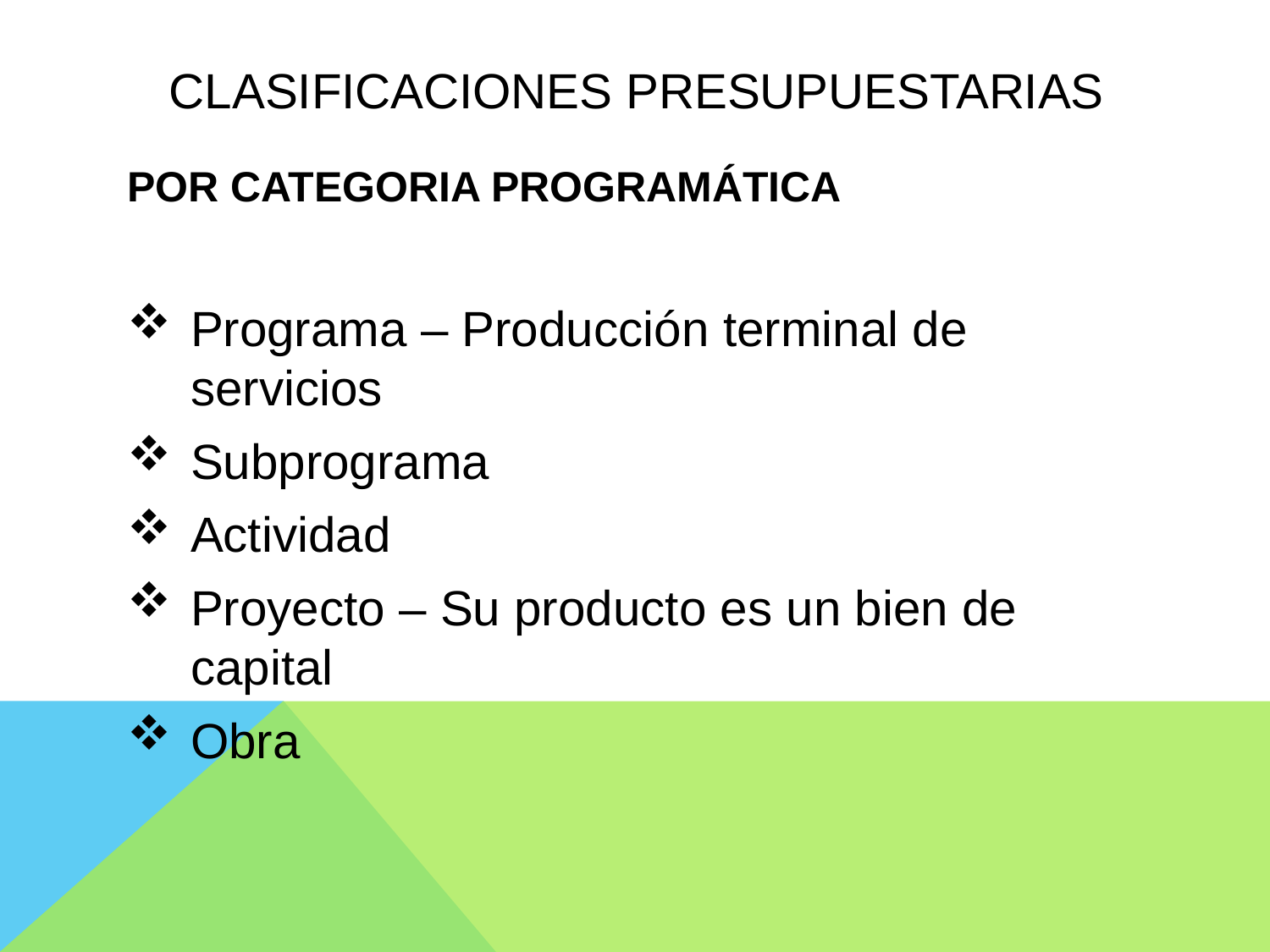

# Clasificaciones presupuestarias
POR CATEGORIA PROGRAMÁTICA

Programa – Producción terminal de servicios
Subprograma
Actividad
Proyecto – Su producto es un bien de capital
Obra